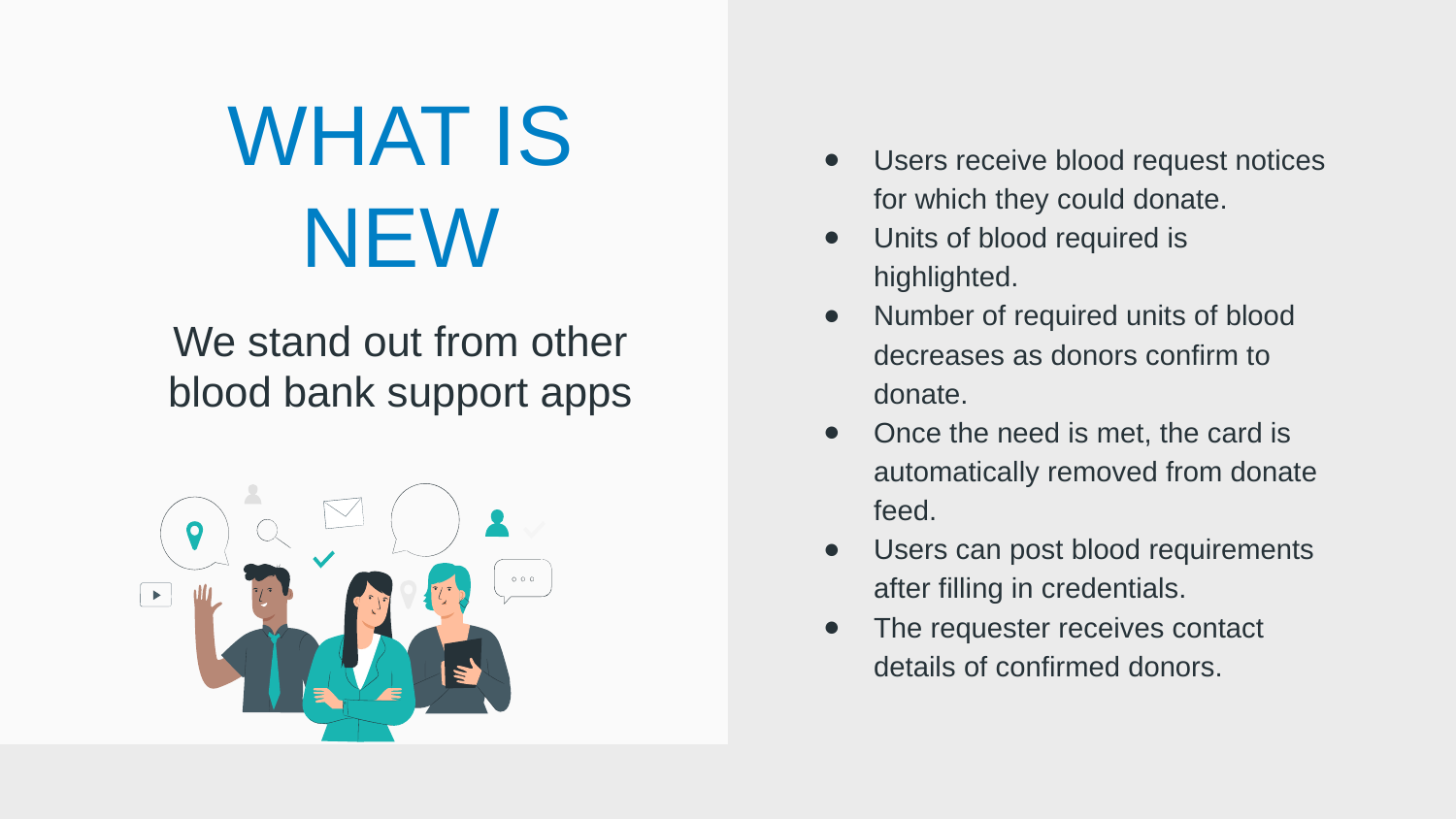

# WHAT IS NEW
Users receive blood request notices for which they could donate.
Units of blood required is highlighted.
Number of required units of blood decreases as donors confirm to donate.
Once the need is met, the card is automatically removed from donate feed.
Users can post blood requirements after filling in credentials.
The requester receives contact details of confirmed donors.
We stand out from other blood bank support apps